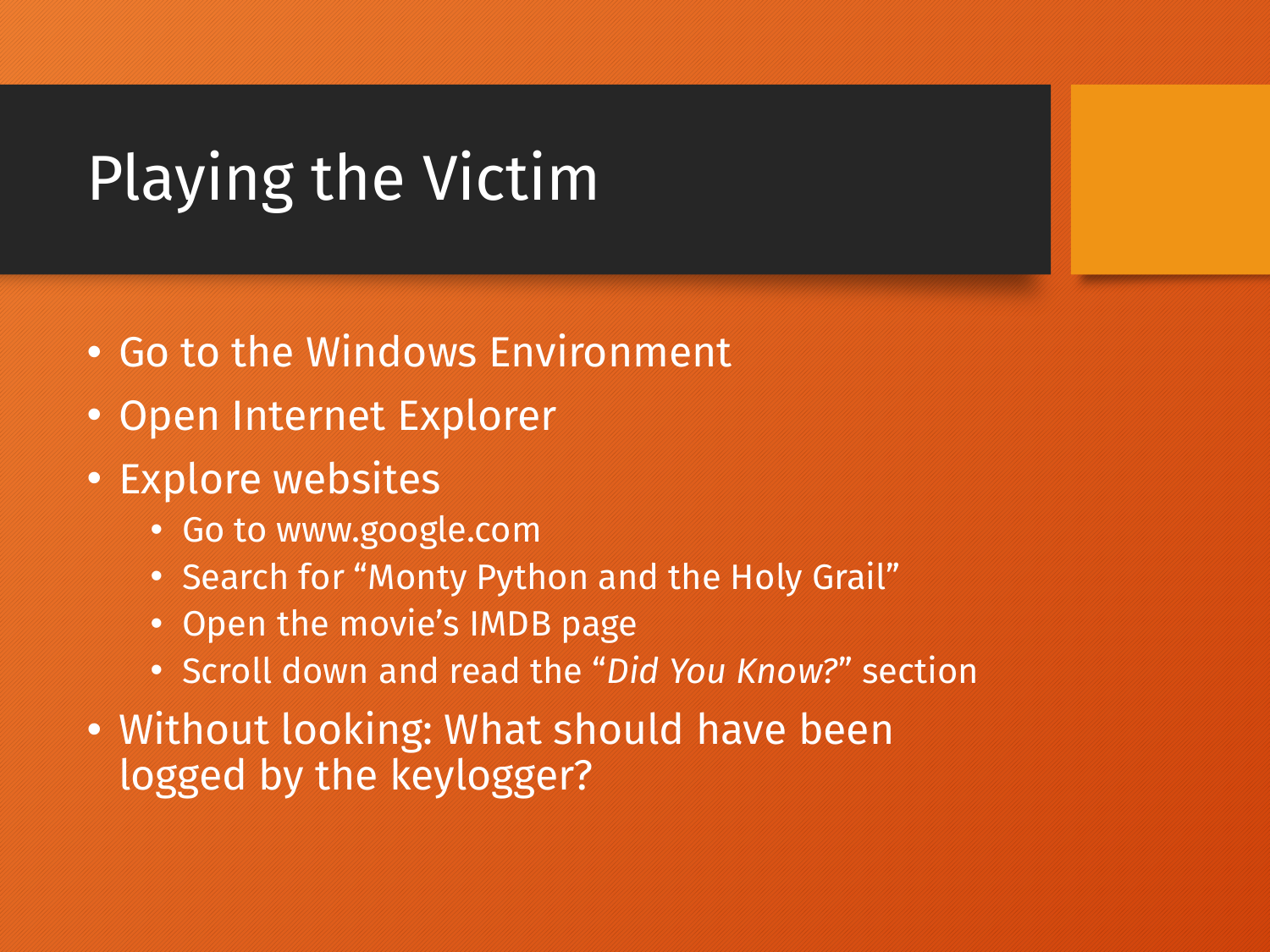

# Playing the Victim
Go to the Windows Environment
Open Internet Explorer
Explore websites
Go to www.google.com
Search for “Monty Python and the Holy Grail”
Open the movie’s IMDB page
Scroll down and read the “Did You Know?” section
Without looking: What should have been logged by the keylogger?